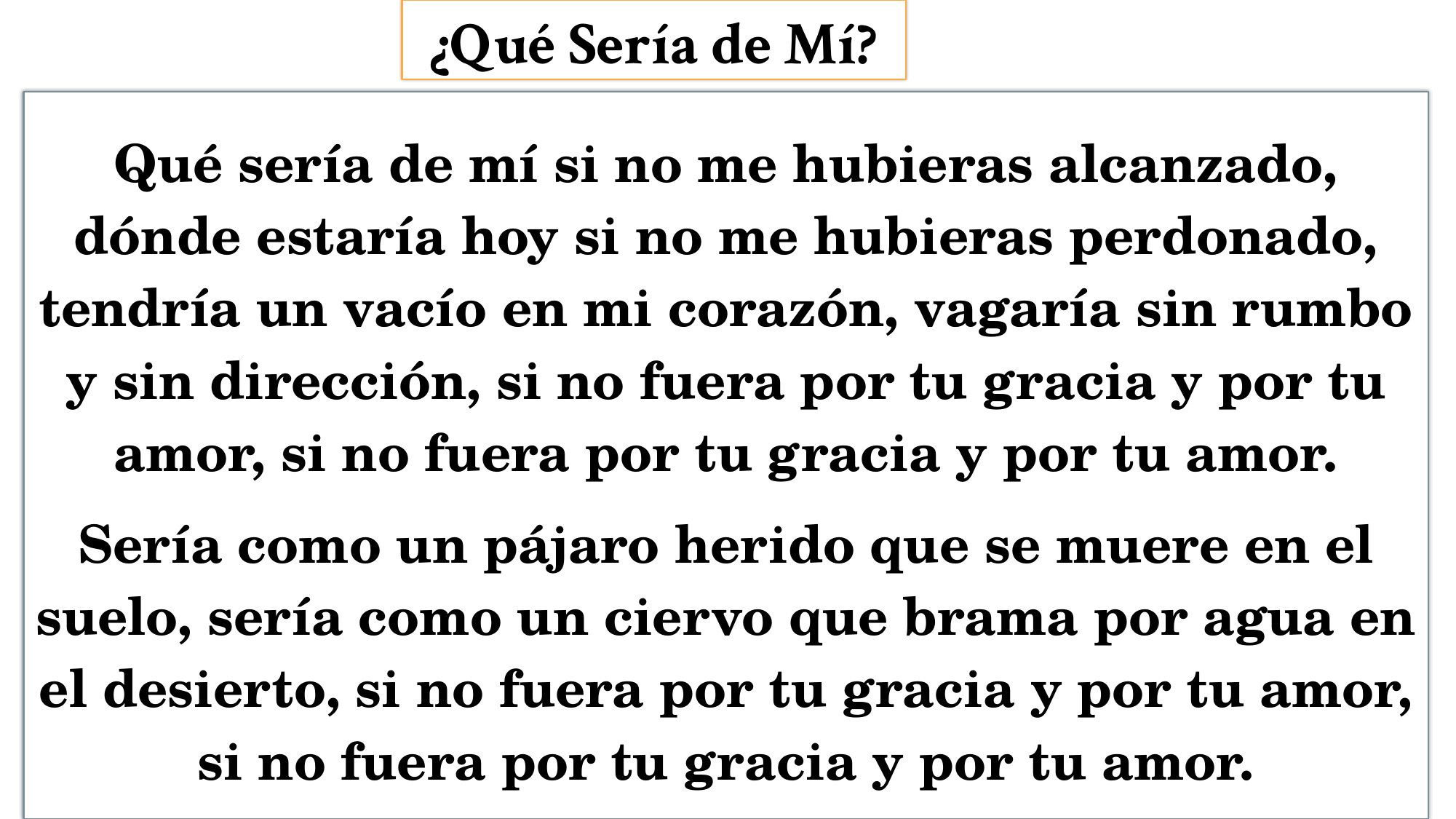

# ¿Qué Sería de Mí?
Qué sería de mí si no me hubieras alcanzado, dónde estaría hoy si no me hubieras perdonado, tendría un vacío en mi corazón, vagaría sin rumbo y sin dirección, si no fuera por tu gracia y por tu amor, si no fuera por tu gracia y por tu amor.
Sería como un pájaro herido que se muere en el suelo, sería como un ciervo que brama por agua en el desierto, si no fuera por tu gracia y por tu amor, si no fuera por tu gracia y por tu amor.